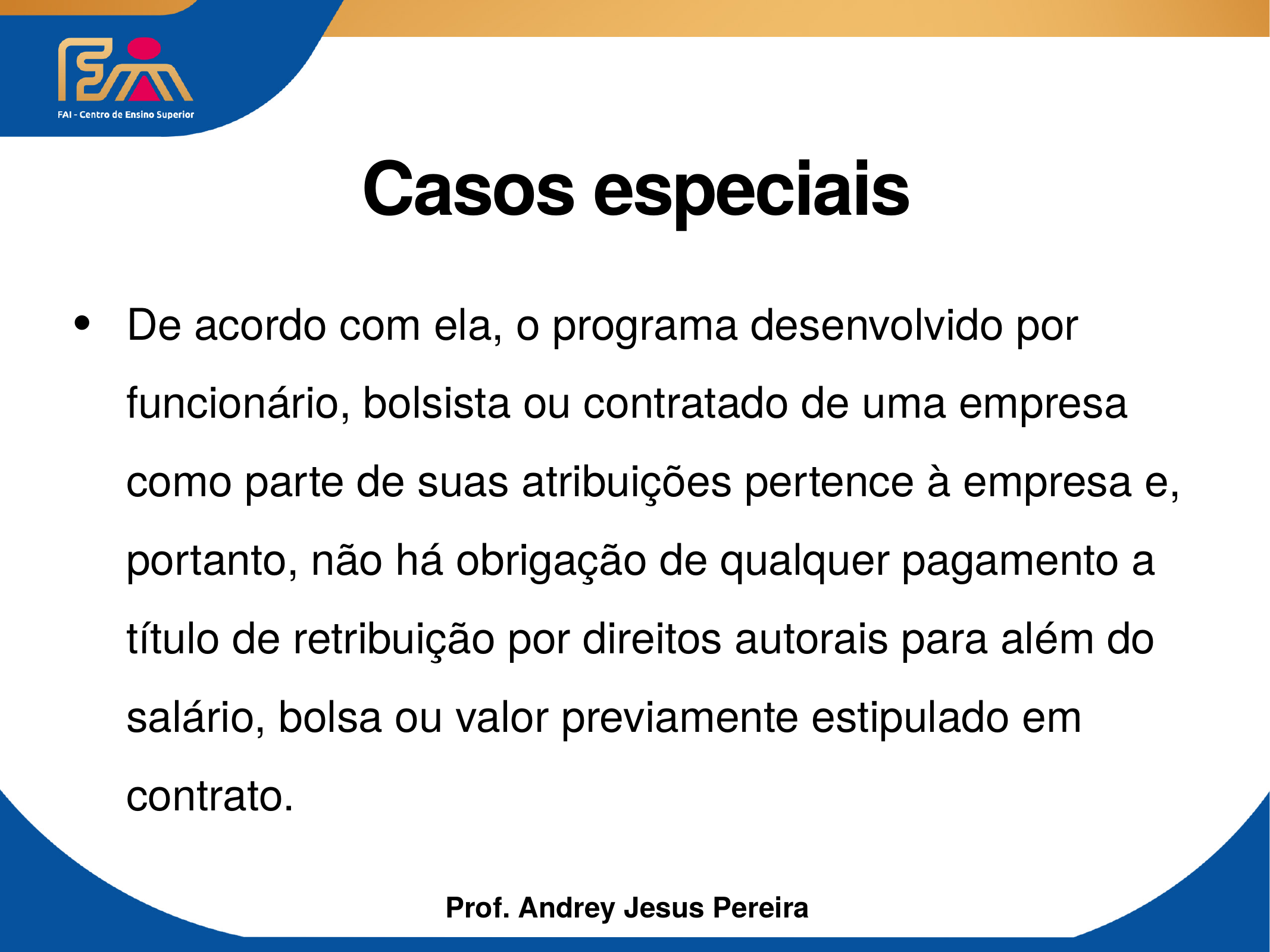

# Casos especiais
De acordo com ela, o programa desenvolvido por funcionário, bolsista ou contratado de uma empresa como parte de suas atribuições pertence à empresa e, portanto, não há obrigação de qualquer pagamento a título de retribuição por direitos autorais para além do salário, bolsa ou valor previamente estipulado em contrato.
Prof. Andrey Jesus Pereira